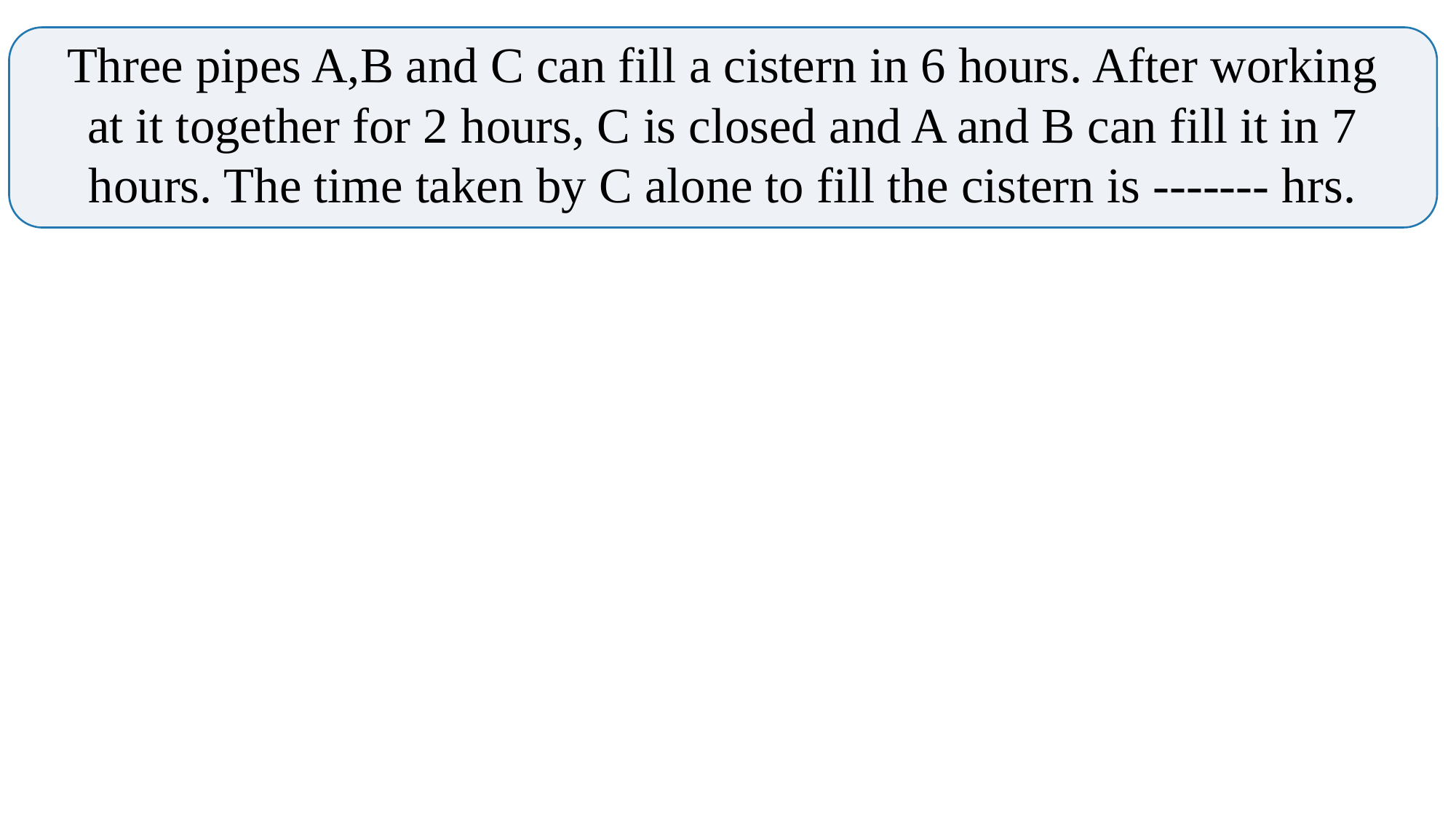

Three pipes A,B and C can fill a cistern in 6 hours. After working at it together for 2 hours, C is closed and A and B can fill it in 7 hours. The time taken by C alone to fill the cistern is ------- hrs.